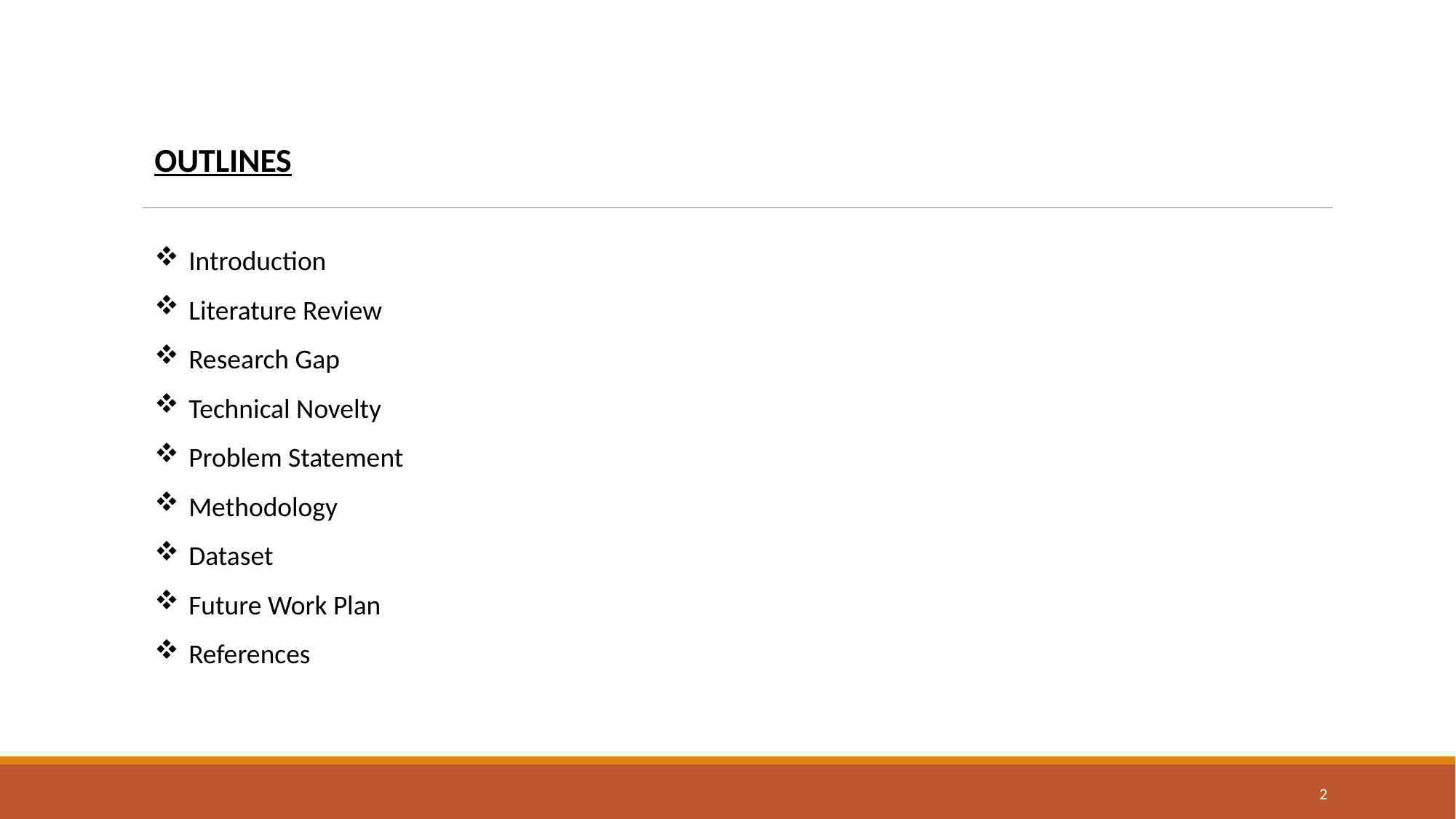

OUTLINES
Introduction
Literature Review
Research Gap
Technical Novelty
Problem Statement
Methodology
Dataset
Future Work Plan
References
2